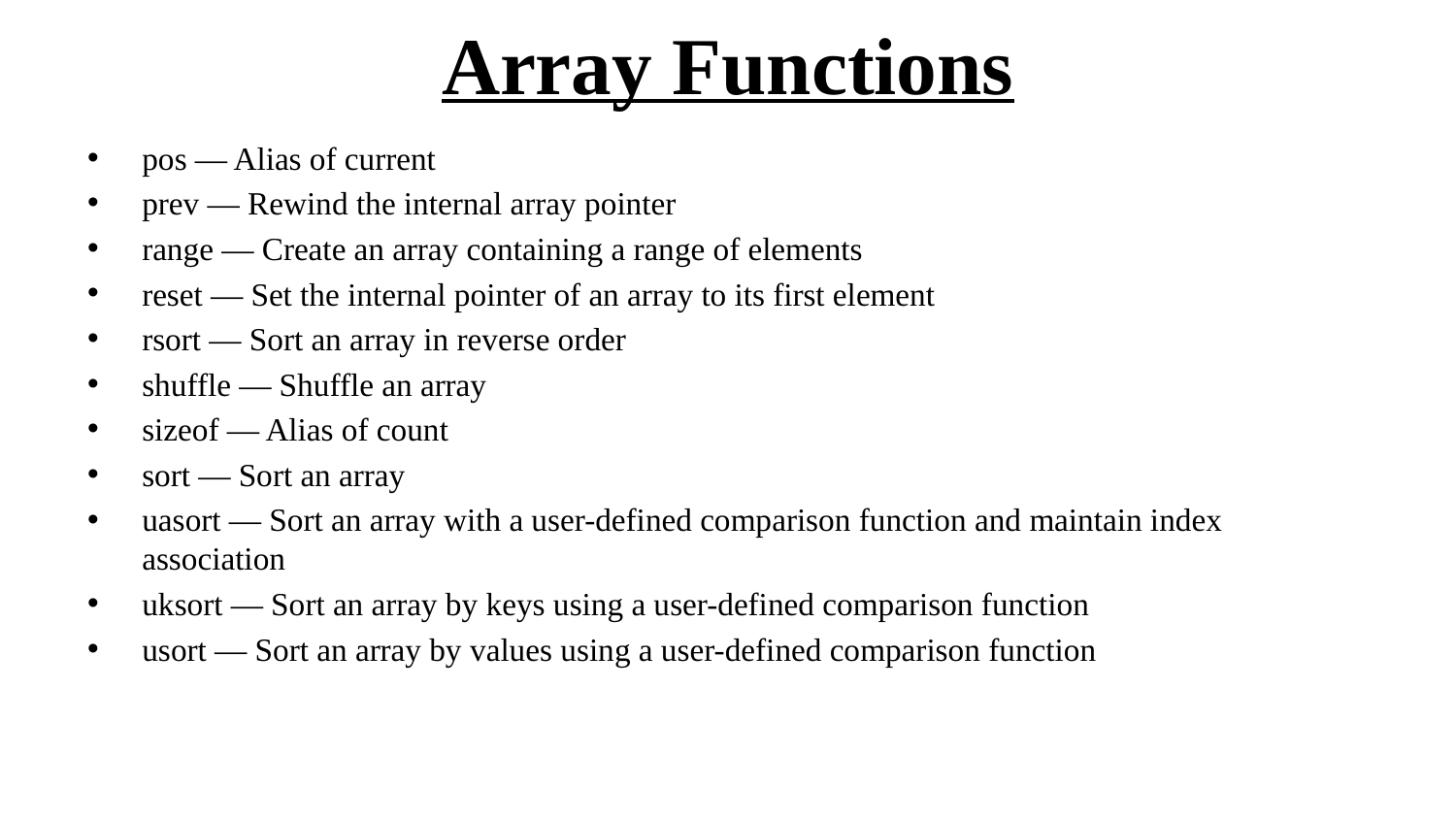

# Array Functions
pos — Alias of current
prev — Rewind the internal array pointer
range — Create an array containing a range of elements
reset — Set the internal pointer of an array to its first element
rsort — Sort an array in reverse order
shuffle — Shuffle an array
sizeof — Alias of count
sort — Sort an array
uasort — Sort an array with a user-defined comparison function and maintain index association
uksort — Sort an array by keys using a user-defined comparison function
usort — Sort an array by values using a user-defined comparison function